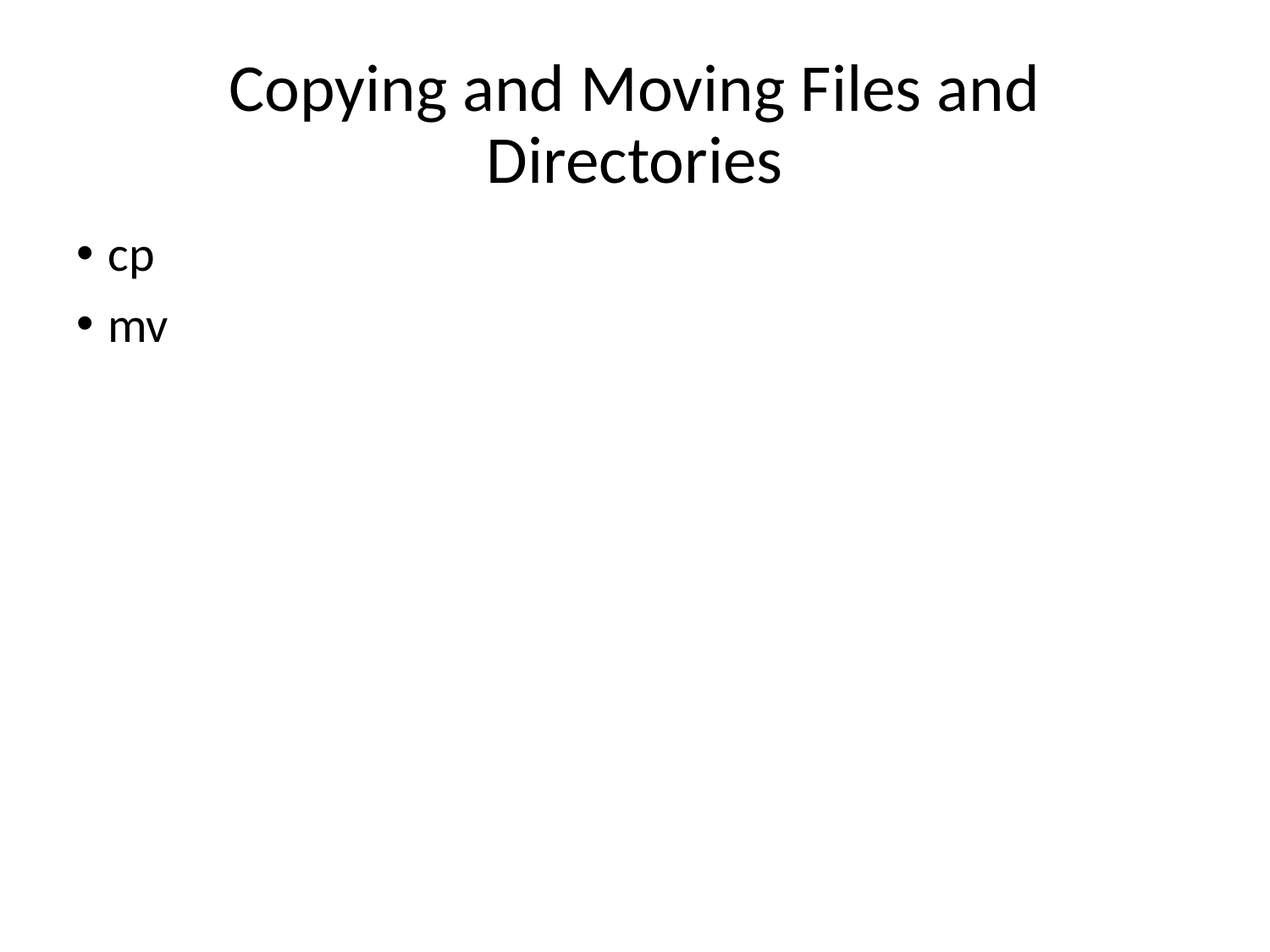

# Copying and Moving Files and Directories
cp
mv